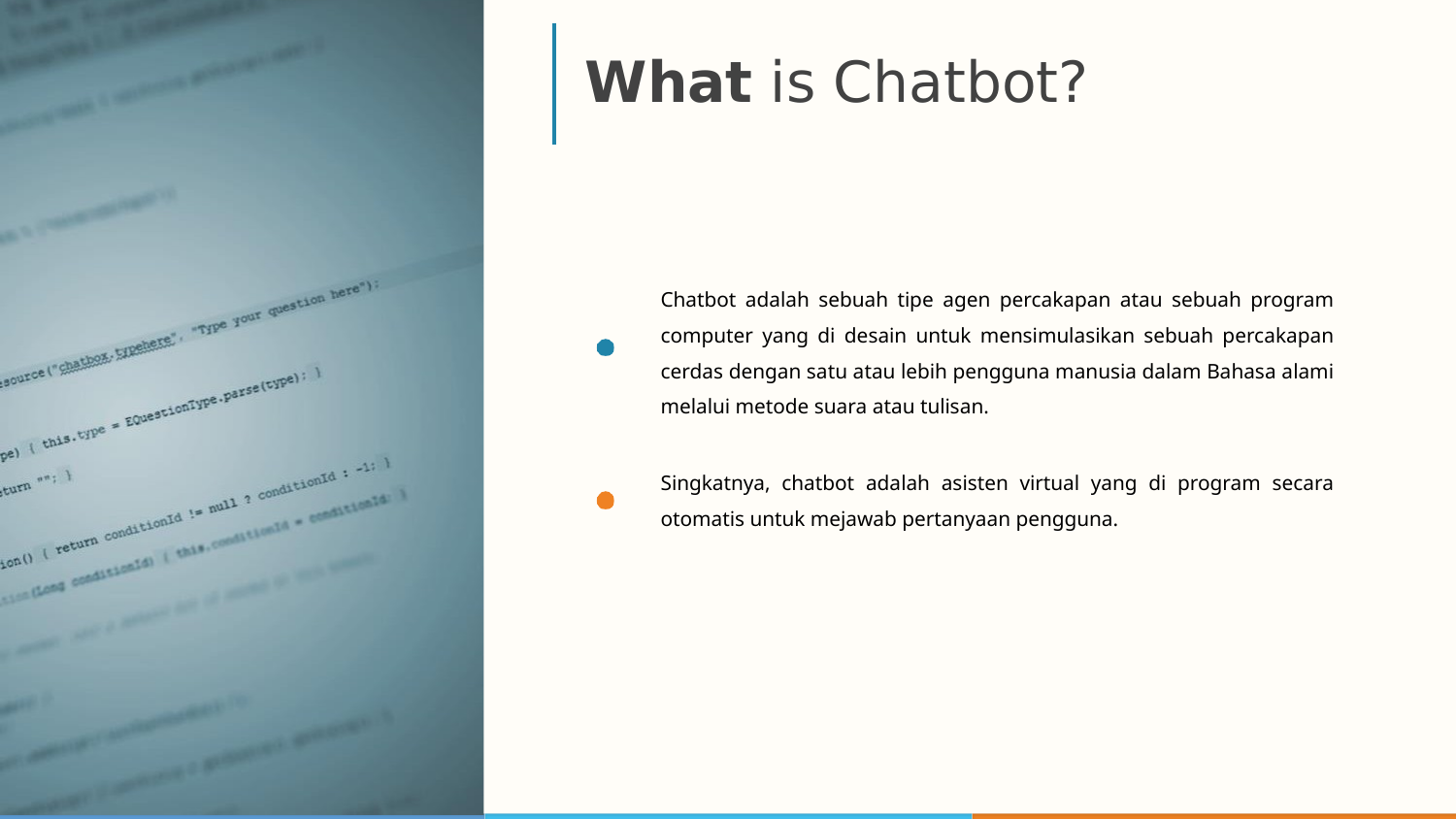

44

# What is Chatbot?
Chatbot adalah sebuah tipe agen percakapan atau sebuah program computer yang di desain untuk mensimulasikan sebuah percakapan cerdas dengan satu atau lebih pengguna manusia dalam Bahasa alami melalui metode suara atau tulisan.

Singkatnya, chatbot adalah asisten virtual yang di program secara otomatis untuk mejawab pertanyaan pengguna.